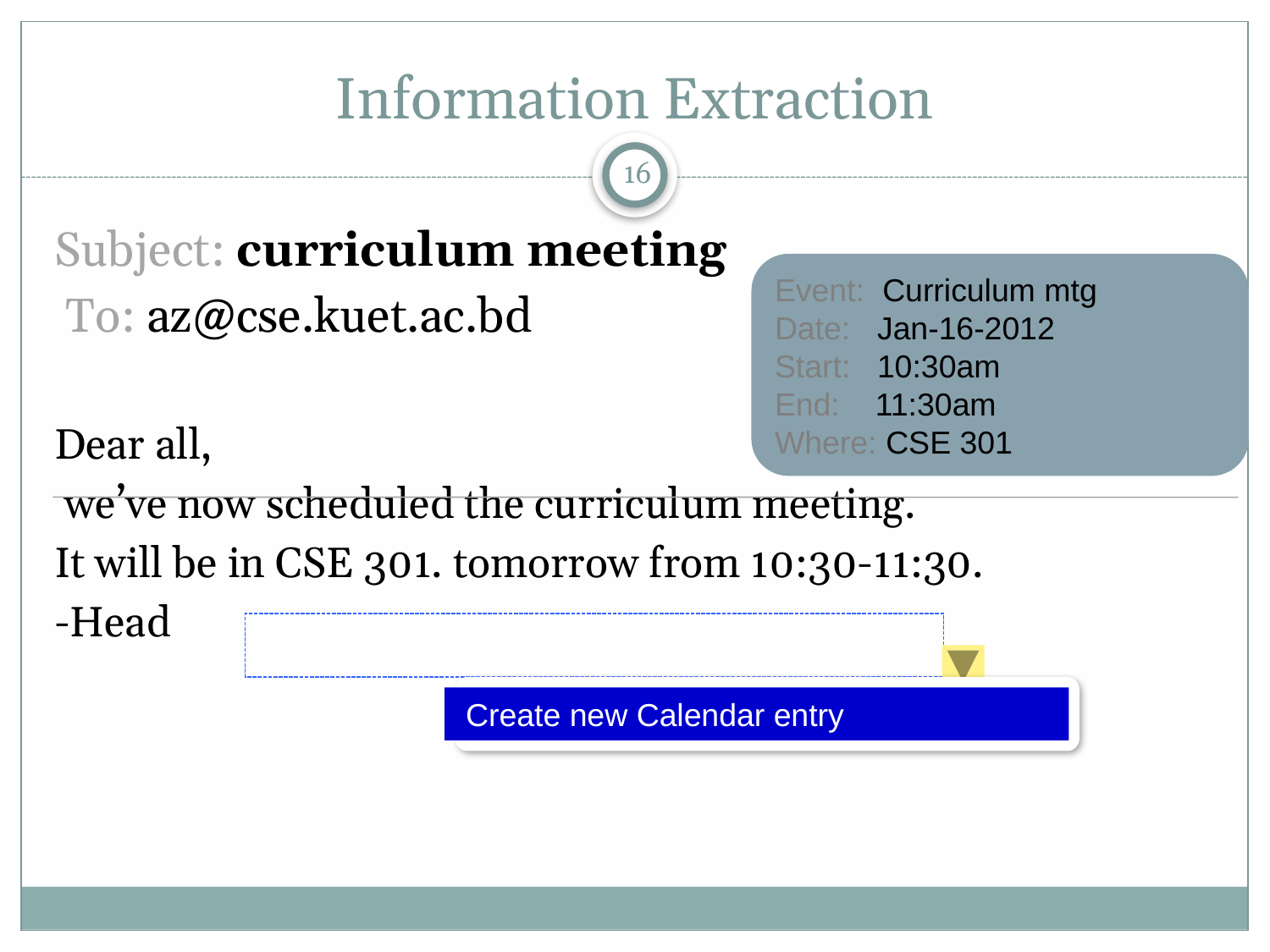

# Information Extraction
16
Subject: curriculum meeting
 To: az@cse.kuet.ac.bd

Dear all,
 we’ve now scheduled the curriculum meeting.
It will be in CSE 301. tomorrow from 10:30-11:30.
-Head
Event:  Curriculum mtg
Date:   Jan-16-2012
Start:   10:30am
End:    11:30am
Where: CSE 301

 Create new Calendar entry